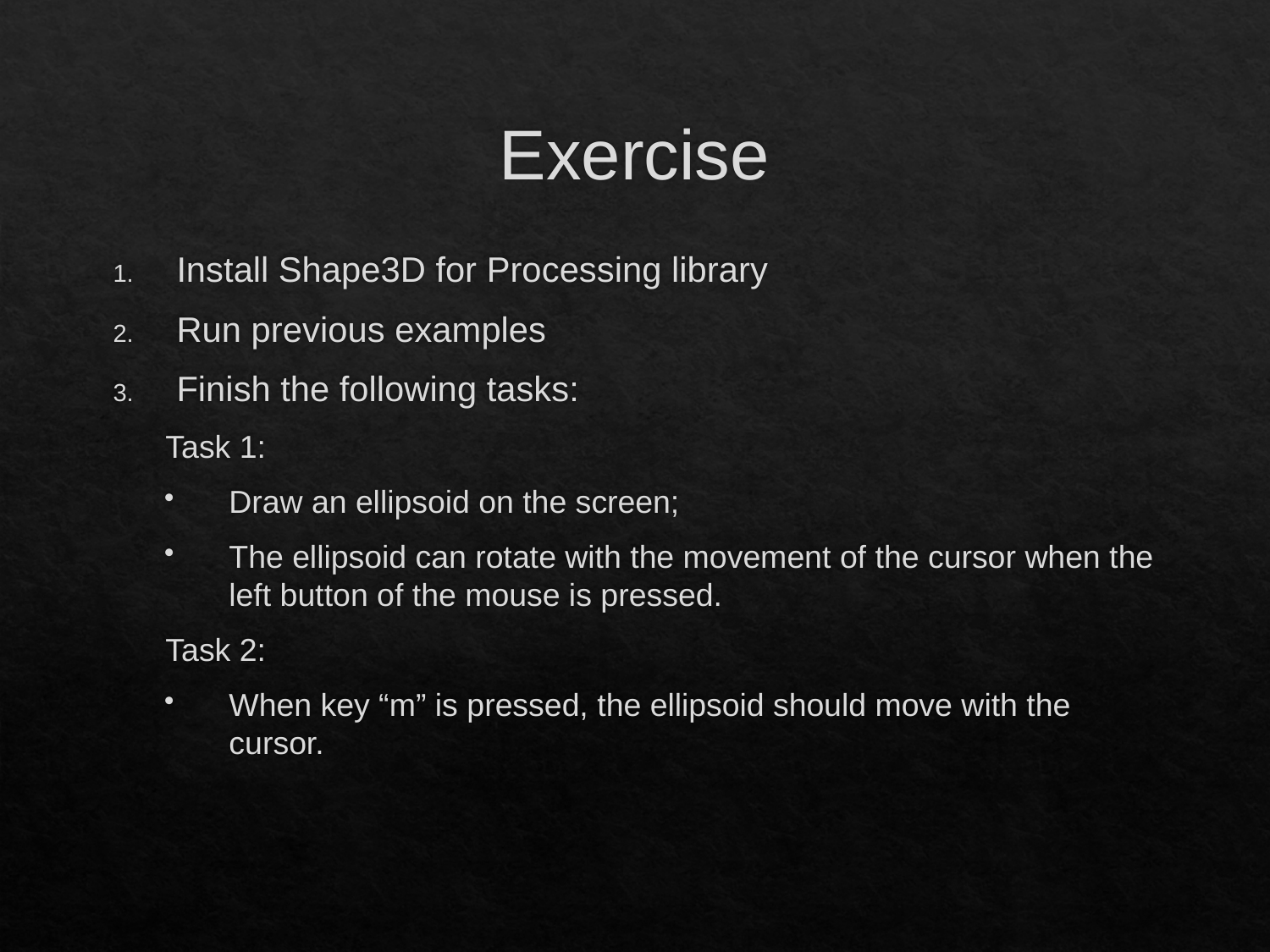

# Exercise
Install Shape3D for Processing library
Run previous examples
Finish the following tasks:
Task 1:
Draw an ellipsoid on the screen;
The ellipsoid can rotate with the movement of the cursor when the left button of the mouse is pressed.
Task 2:
When key “m” is pressed, the ellipsoid should move with the cursor.